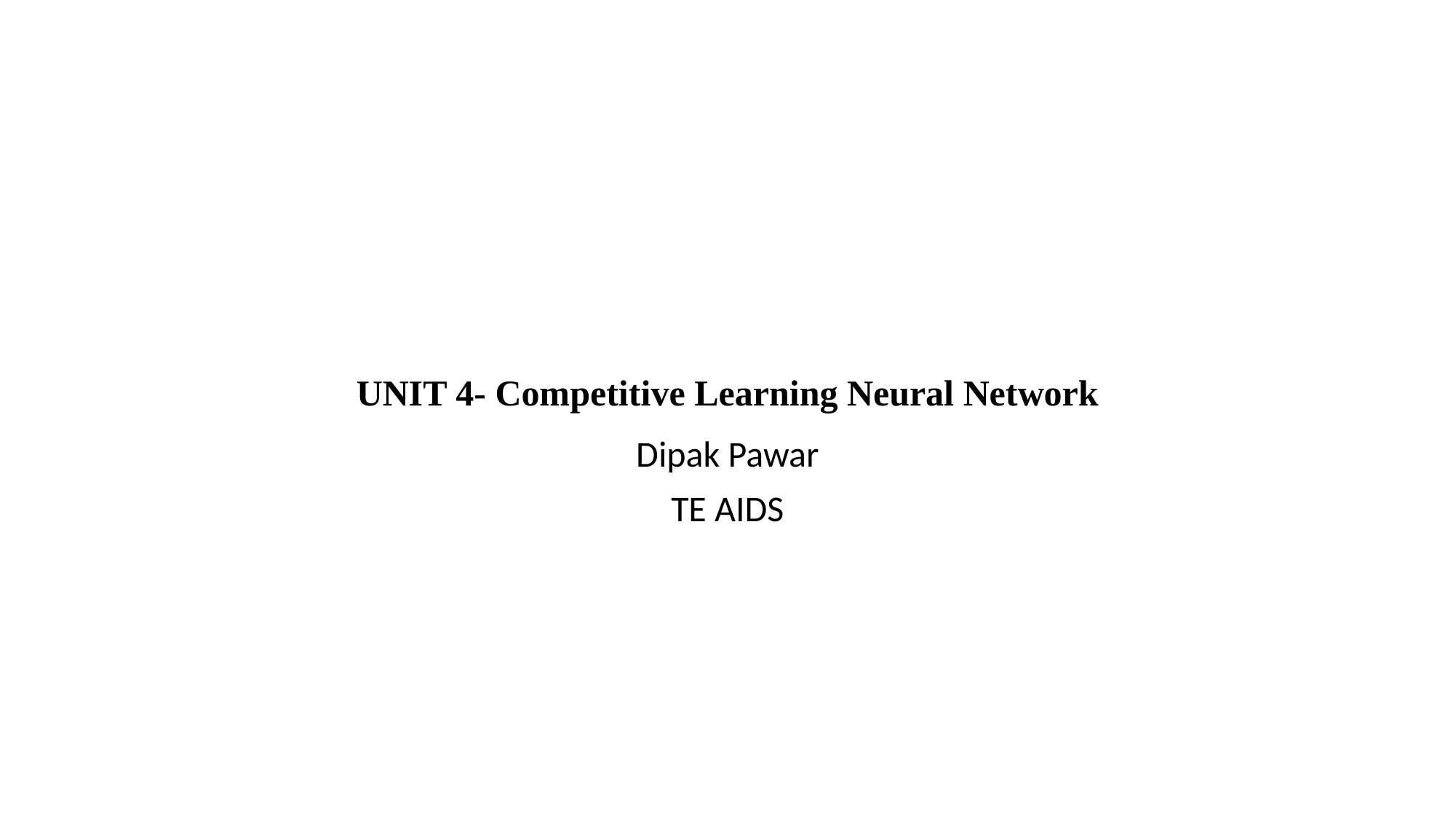

# UNIT 4- Competitive Learning Neural Network
Dipak Pawar
TE AIDS